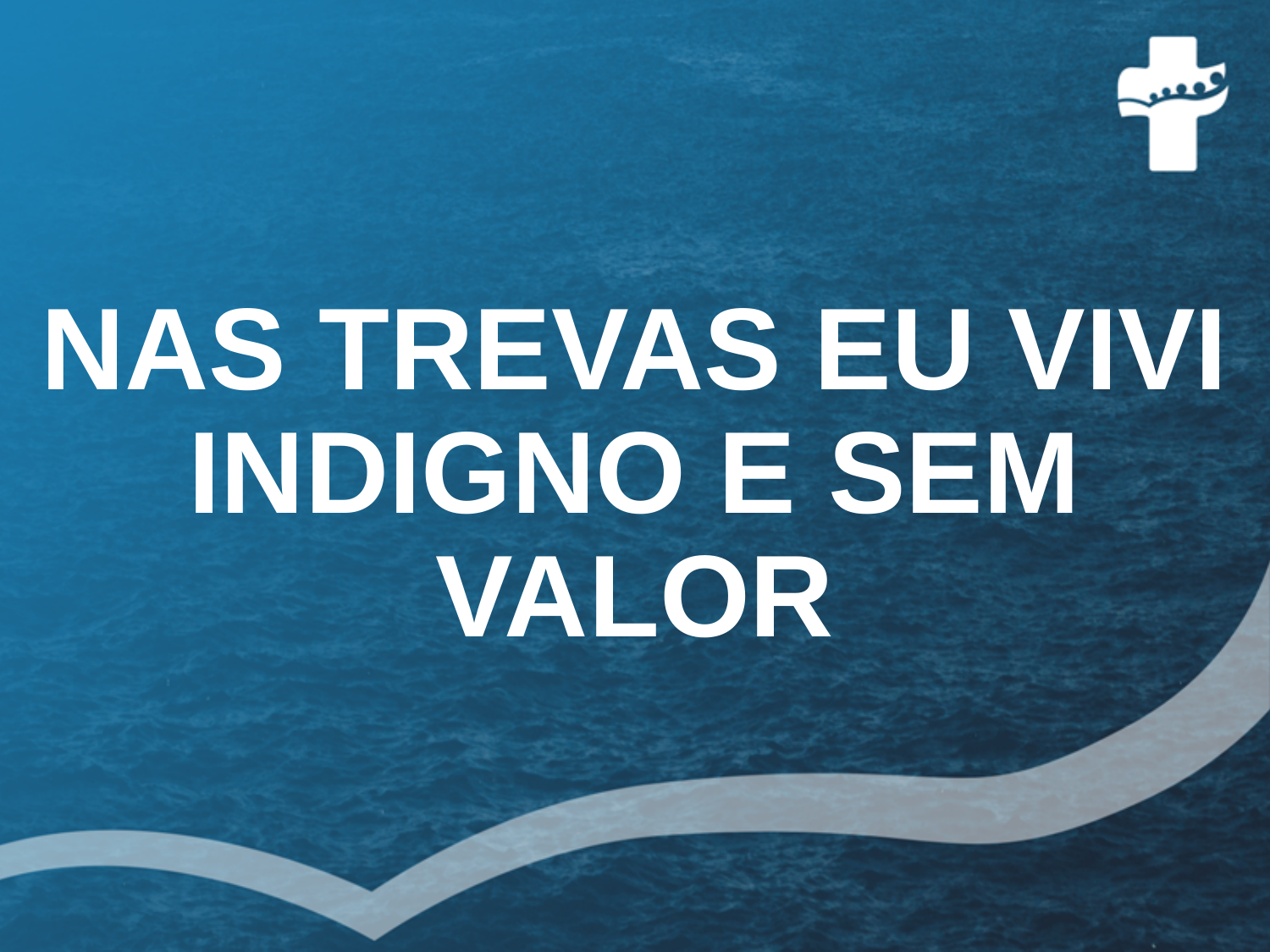

# NAS TREVAS EU VIVI INDIGNO E SEM VALOR